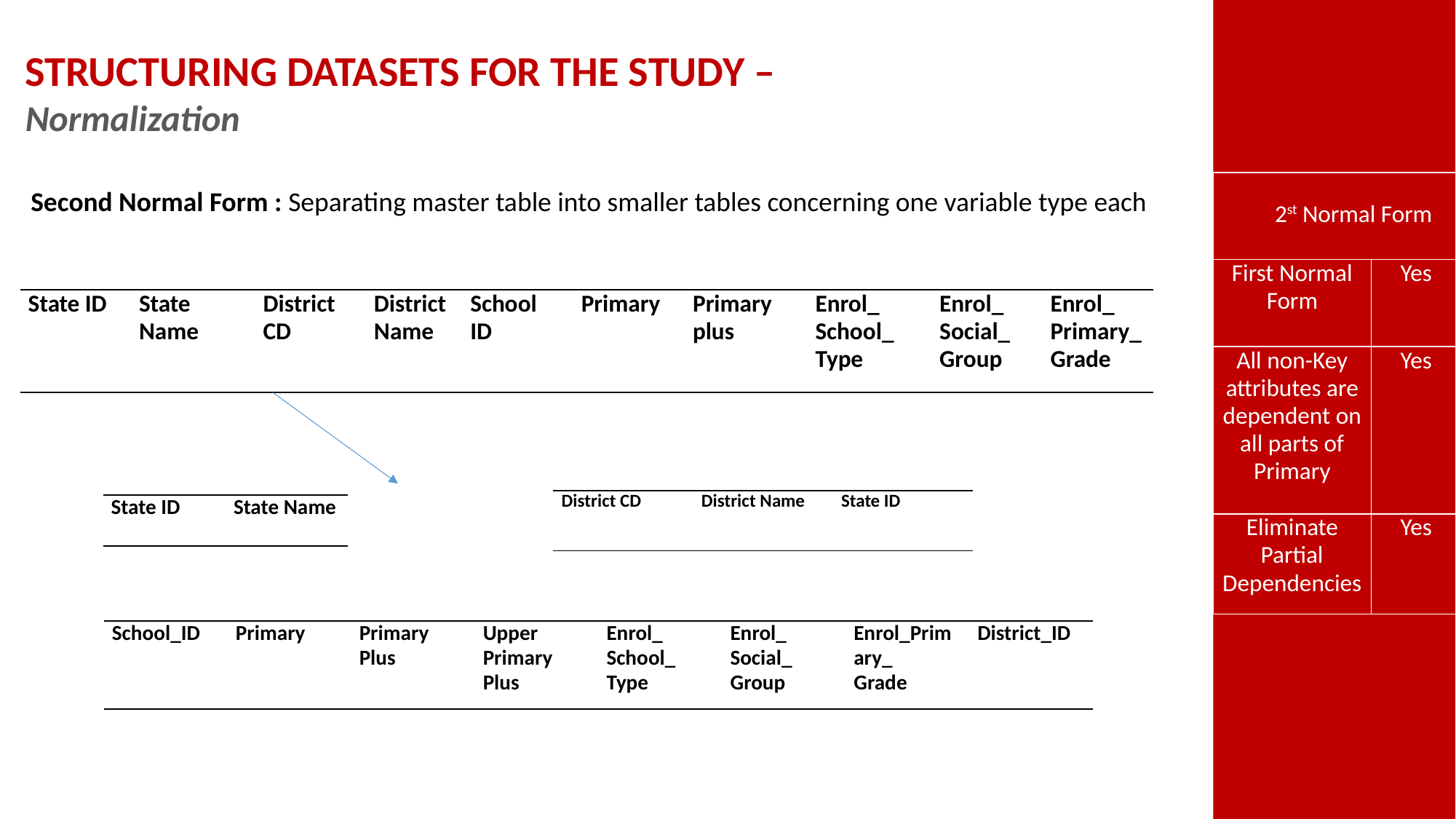

STRUCTURING DATASETS FOR THE STUDY –
Normalization
| 2st Normal Form |  |
| --- | --- |
| First Normal Form | Yes |
| All non-Key attributes are dependent on all parts of Primary | Yes |
| Eliminate Partial Dependencies | Yes |
Second Normal Form : Separating master table into smaller tables concerning one variable type each

| State ID | State Name | District CD | District Name | School ID | Primary | Primary plus | Enrol\_ School\_ Type | Enrol\_ Social\_ Group | Enrol\_ Primary\_ Grade |
| --- | --- | --- | --- | --- | --- | --- | --- | --- | --- |
| District CD | District Name | State ID |
| --- | --- | --- |
| State ID | State Name |
| --- | --- |
| School\_ID | Primary | Primary Plus | Upper Primary Plus | Enrol\_ School\_ Type | Enrol\_ Social\_ Group | Enrol\_Primary\_ Grade | District\_ID |
| --- | --- | --- | --- | --- | --- | --- | --- |